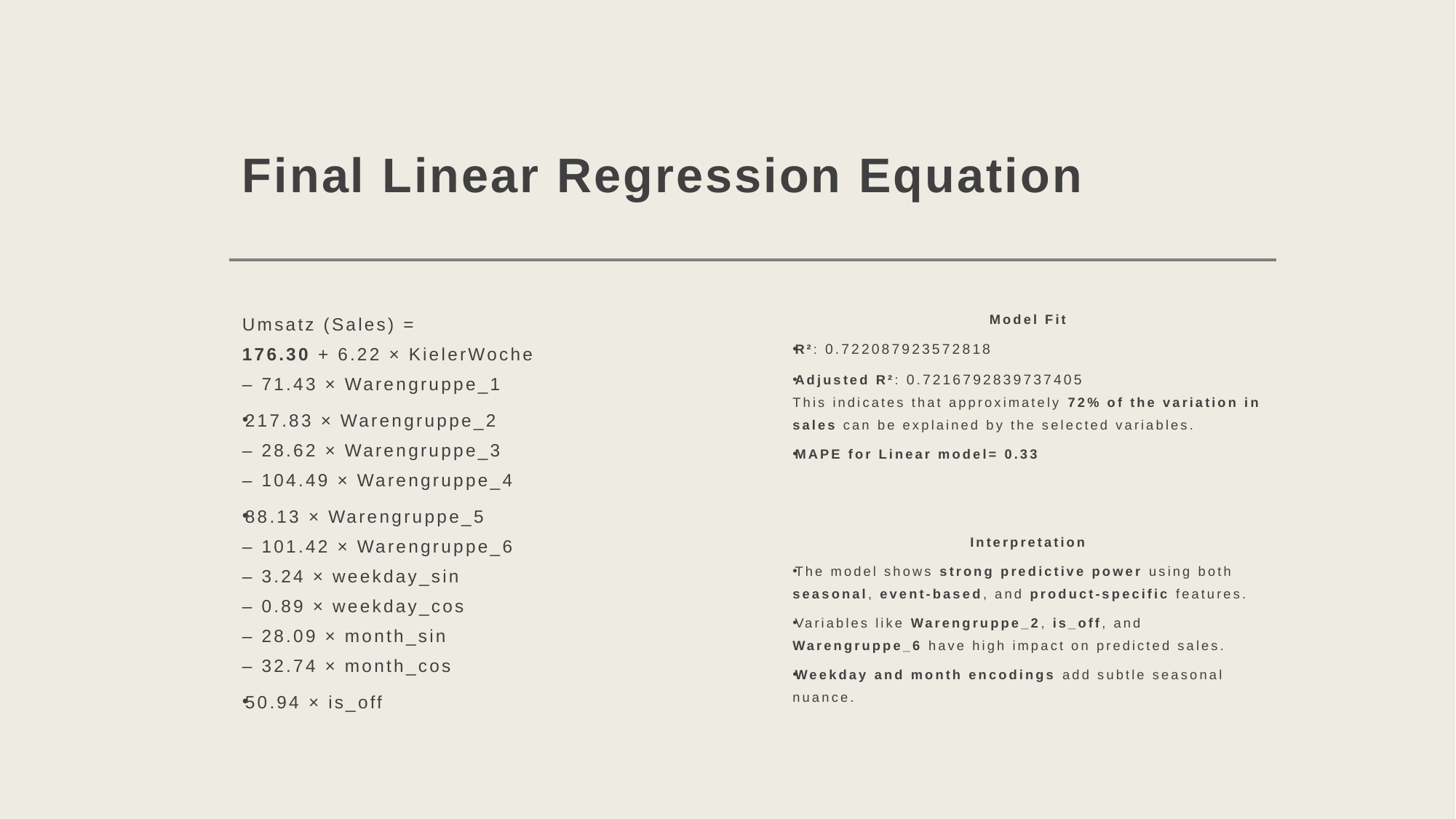

# Final Linear Regression Equation
Umsatz (Sales) =
176.30 + 6.22 × KielerWoche
– 71.43 × Warengruppe_1
217.83 × Warengruppe_2
– 28.62 × Warengruppe_3
– 104.49 × Warengruppe_4
88.13 × Warengruppe_5
– 101.42 × Warengruppe_6
– 3.24 × weekday_sin
– 0.89 × weekday_cos
– 28.09 × month_sin
– 32.74 × month_cos
50.94 × is_off

Model Fit
R²: 0.722087923572818
Adjusted R²: 0.7216792839737405
This indicates that approximately 72% of the variation in sales can be explained by the selected variables.
MAPE for Linear model= 0.33

Interpretation
The model shows strong predictive power using both seasonal, event-based, and product-specific features.
Variables like Warengruppe_2, is_off, and Warengruppe_6 have high impact on predicted sales.
Weekday and month encodings add subtle seasonal nuance.